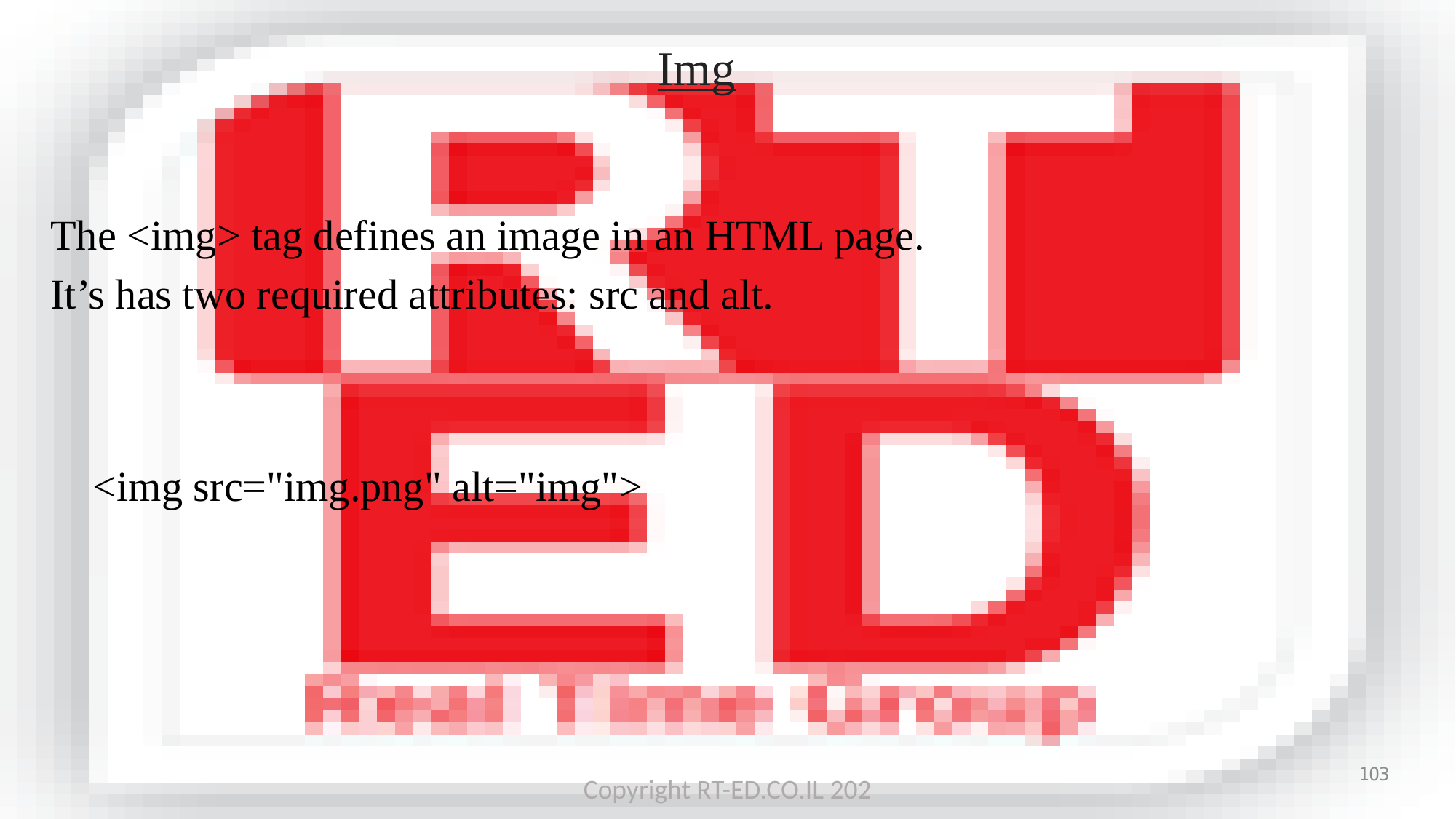

# Img
The <img> tag defines an image in an HTML page.
It’s has two required attributes: src and alt.

<img src="img.png" alt="img">

103
Copyright RT-ED.CO.IL 202